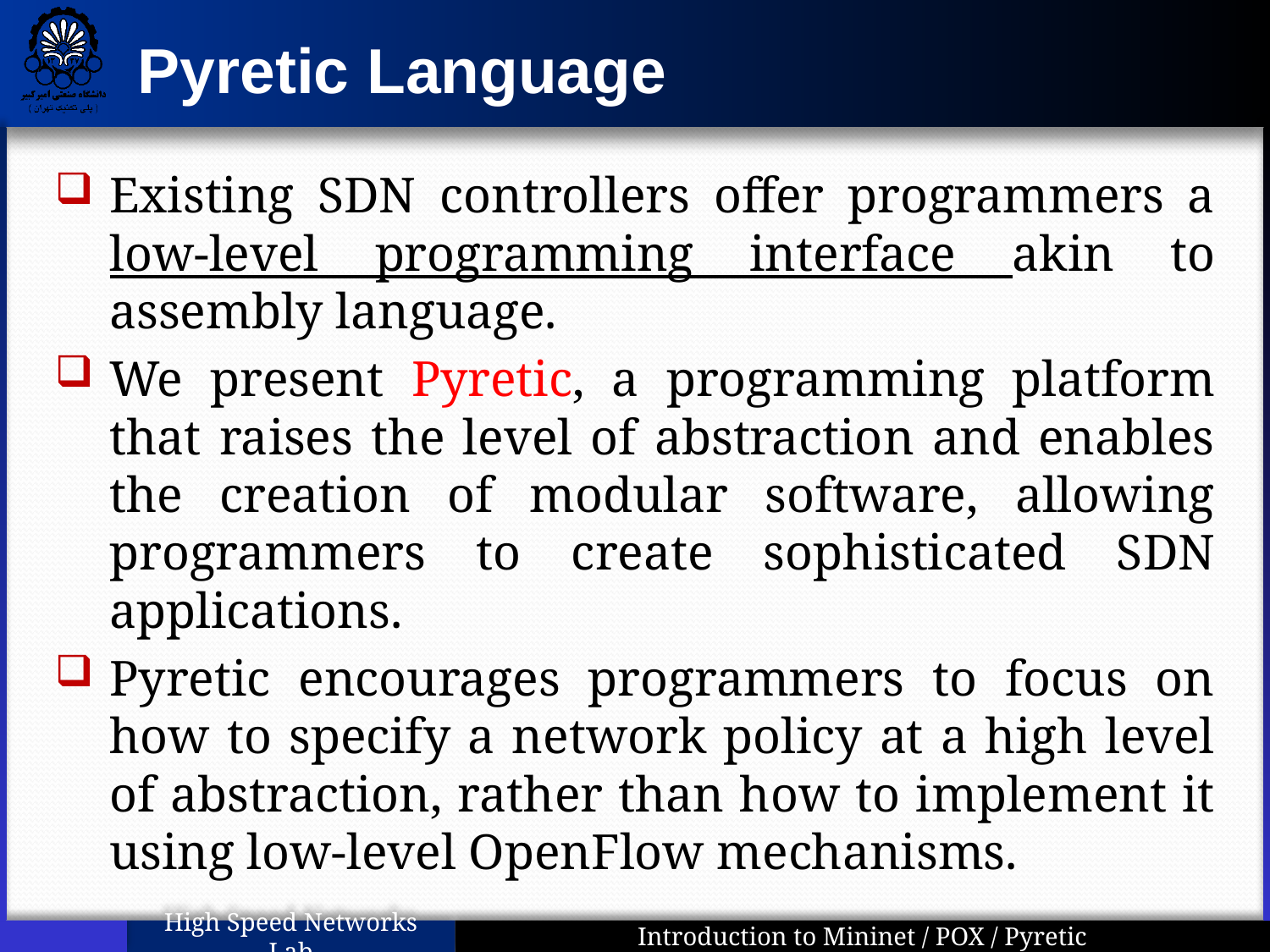

# Pyretic Language
Existing SDN controllers offer programmers a low-level programming interface akin to assembly language.
We present Pyretic, a programming platform that raises the level of abstraction and enables the creation of modular software, allowing programmers to create sophisticated SDN applications.
Pyretic encourages programmers to focus on how to specify a network policy at a high level of abstraction, rather than how to implement it using low-level OpenFlow mechanisms.